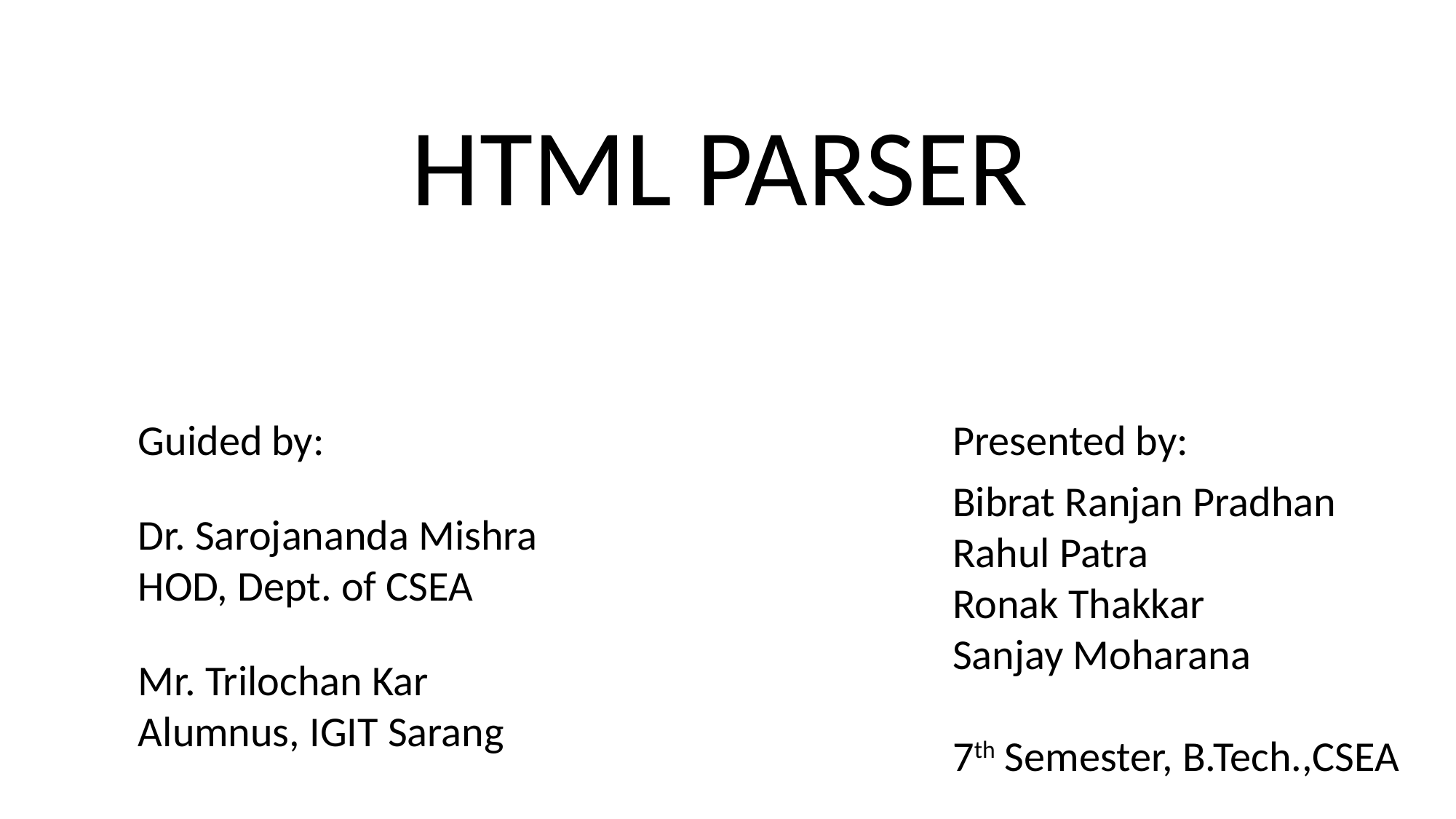

# HTML PARSER
Guided by:
Presented by:
Bibrat Ranjan Pradhan
Rahul Patra
Ronak Thakkar
Sanjay Moharana

7th Semester, B.Tech.,CSEA

Dr. Sarojananda Mishra
HOD, Dept. of CSEA
Mr. Trilochan Kar
Alumnus, IGIT Sarang